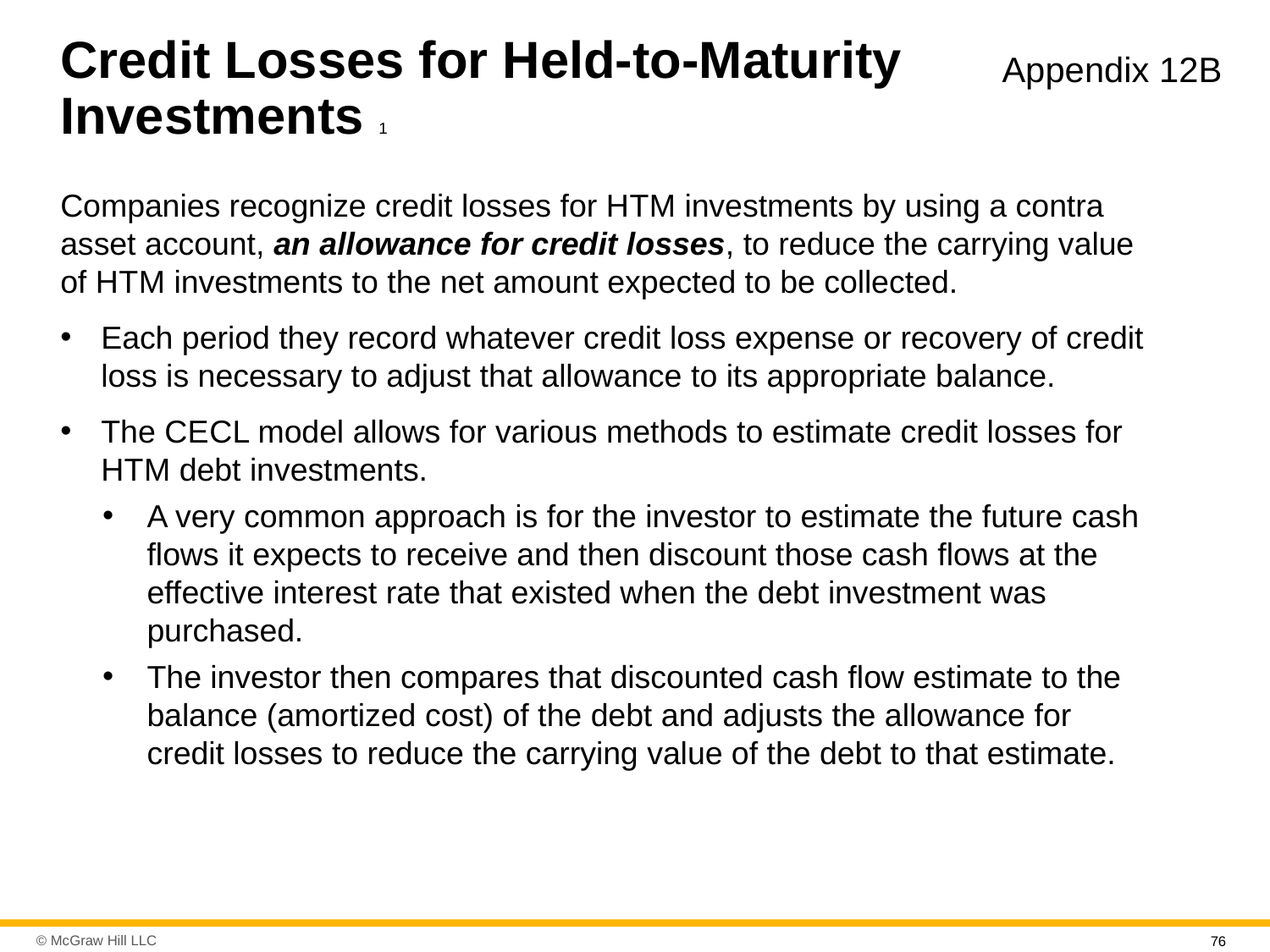

# Credit Losses for Held-to-Maturity Investments 1
Appendix 12B
Companies recognize credit losses for H T M investments by using a contra asset account, an allowance for credit losses, to reduce the carrying value of H T M investments to the net amount expected to be collected.
Each period they record whatever credit loss expense or recovery of credit loss is necessary to adjust that allowance to its appropriate balance.
The C E C L model allows for various methods to estimate credit losses for H T M debt investments.
A very common approach is for the investor to estimate the future cash flows it expects to receive and then discount those cash flows at the effective interest rate that existed when the debt investment was purchased.
The investor then compares that discounted cash flow estimate to the balance (amortized cost) of the debt and adjusts the allowance for credit losses to reduce the carrying value of the debt to that estimate.
76